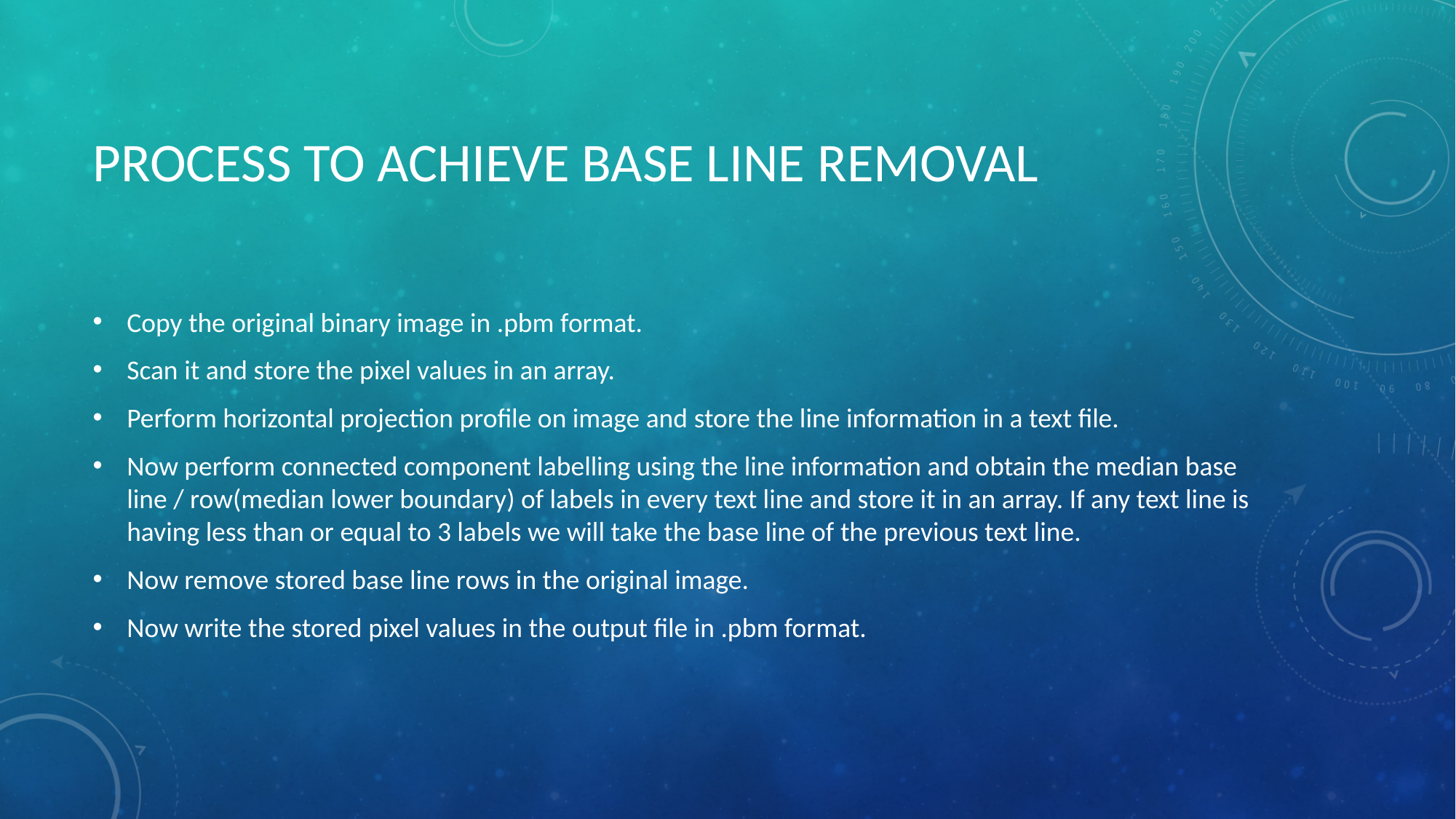

# Process to achieve Base line removal
Copy the original binary image in .pbm format.
Scan it and store the pixel values in an array.
Perform horizontal projection profile on image and store the line information in a text file.
Now perform connected component labelling using the line information and obtain the median base line / row(median lower boundary) of labels in every text line and store it in an array. If any text line is having less than or equal to 3 labels we will take the base line of the previous text line.
Now remove stored base line rows in the original image.
Now write the stored pixel values in the output file in .pbm format.